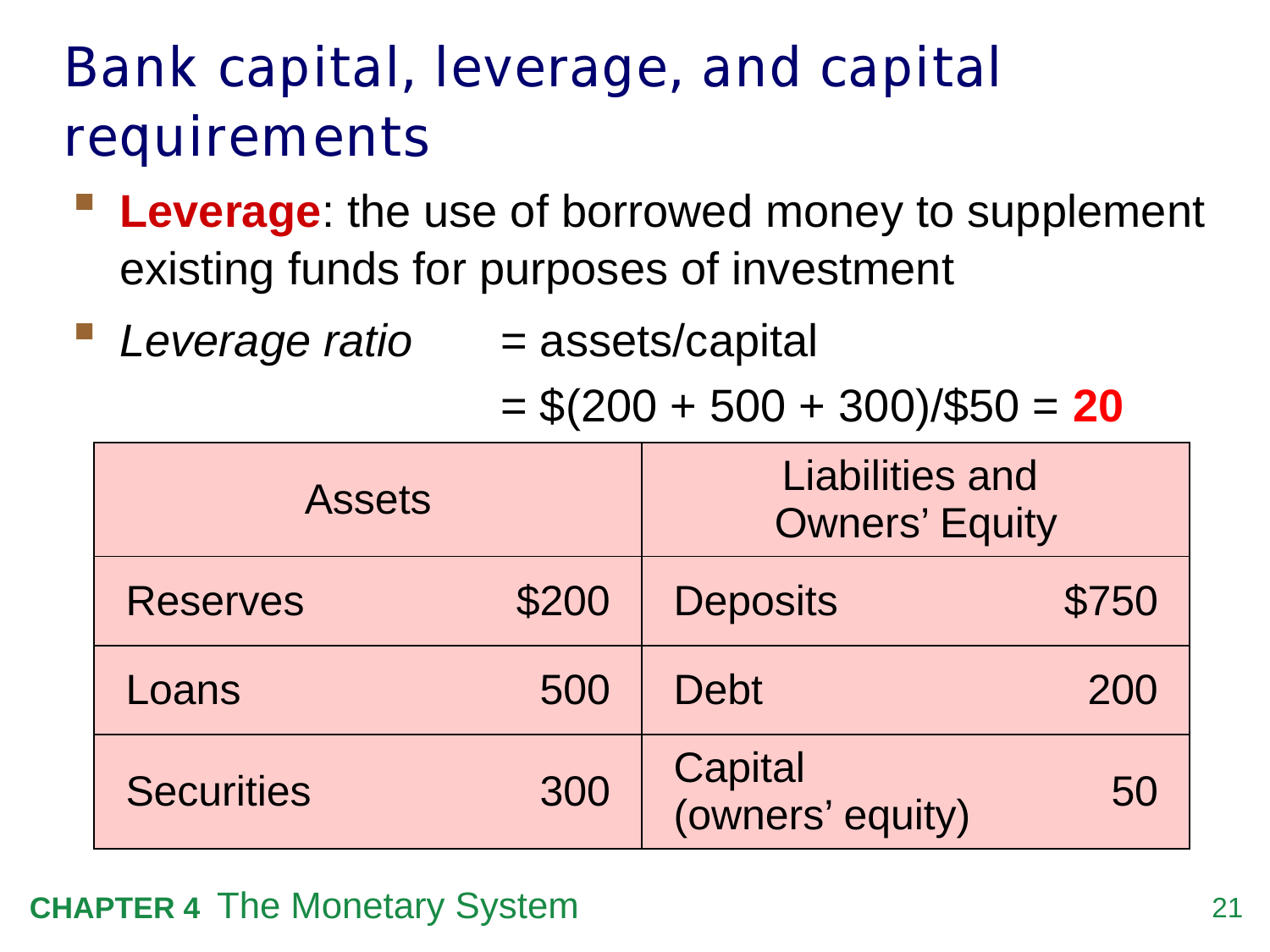

# Bank capital, leverage, and capital requirements
Leverage: the use of borrowed money to supplement existing funds for purposes of investment
Leverage ratio 	= assets/capital
				= $(200 + 500 + 300)/$50 = 20
| Assets |  | Liabilities and Owners’ Equity |  |
| --- | --- | --- | --- |
| Reserves | $200 | Deposits | $750 |
| Loans | 500 | Debt | 200 |
| Securities | 300 | Capital (owners’ equity) | 50 |